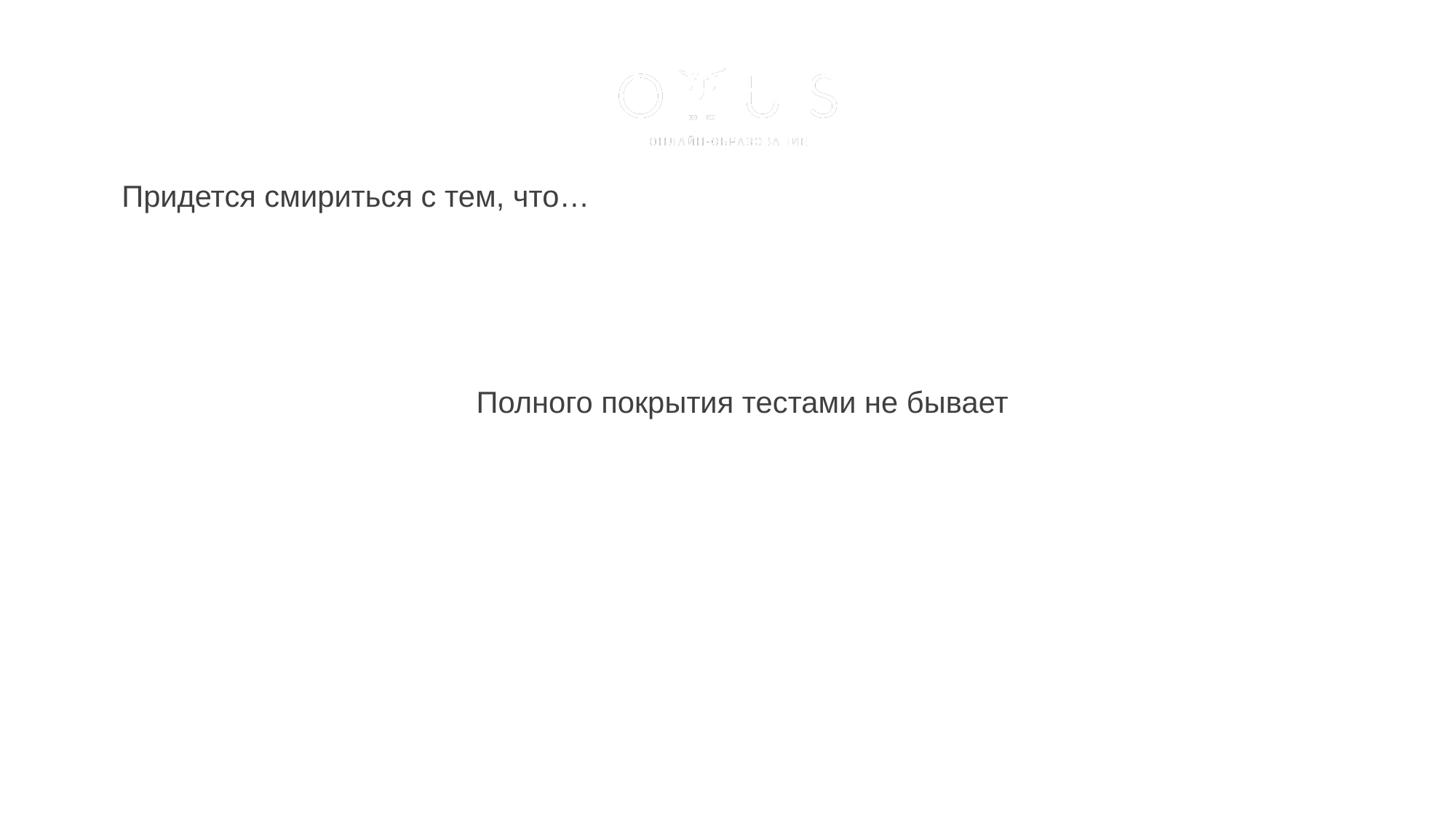

Урок 1. Основы тестирования
Придется смириться с тем, что…
Полного покрытия тестами не бывает